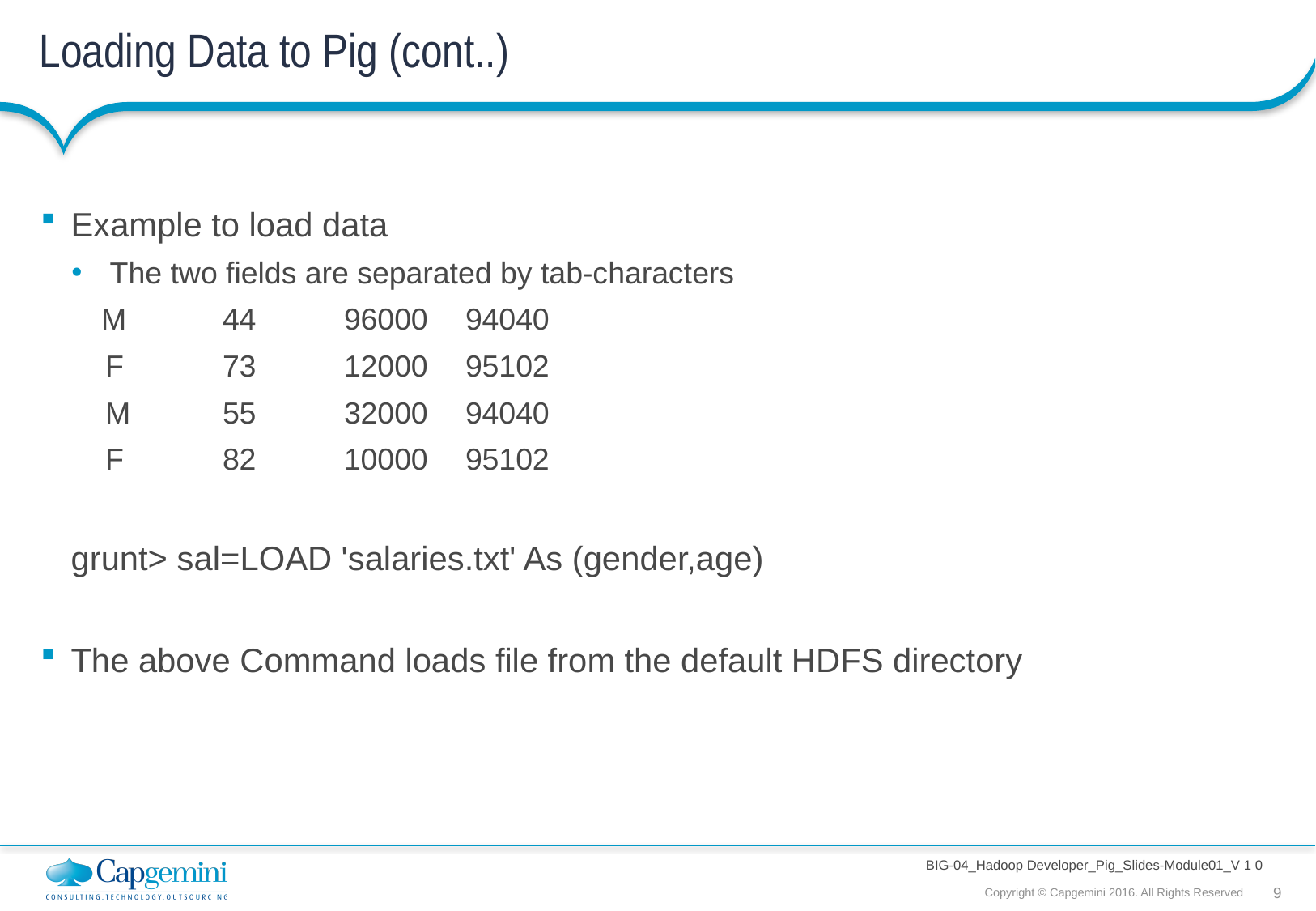

# Loading Data to Pig (cont..)

Example to load data
 The two fields are separated by tab-characters
	M	44	96000	94040
    F	73	12000	95102
    M	55	32000	94040
    F	82	10000	95102

	grunt> sal=LOAD 'salaries.txt' As (gender,age)

The above Command loads file from the default HDFS directory